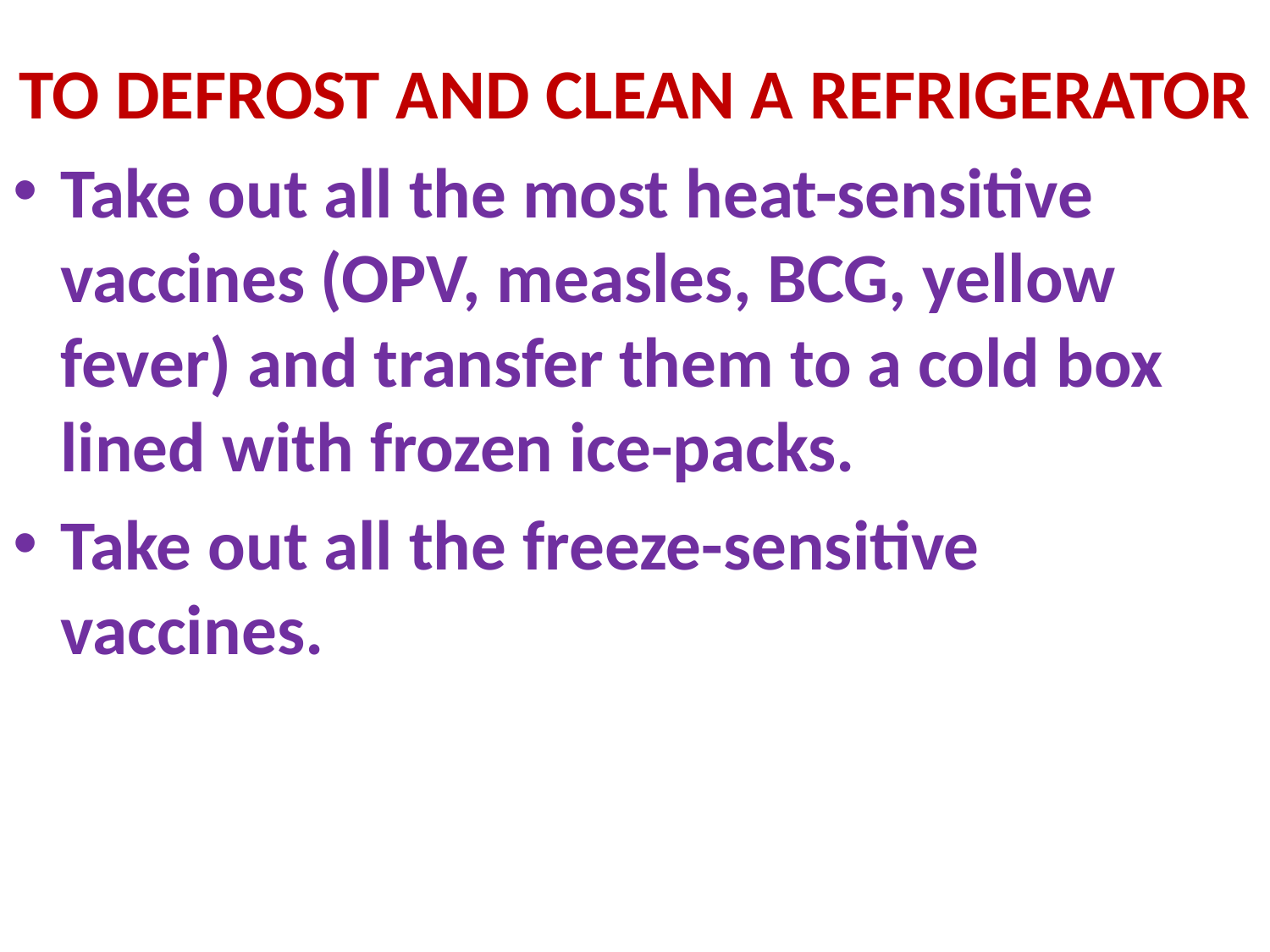

#
TO DEFROST AND CLEAN A REFRIGERATOR
Take out all the most heat-sensitive vaccines (OPV, measles, BCG, yellow fever) and transfer them to a cold box lined with frozen ice-packs.
Take out all the freeze-sensitive vaccines.